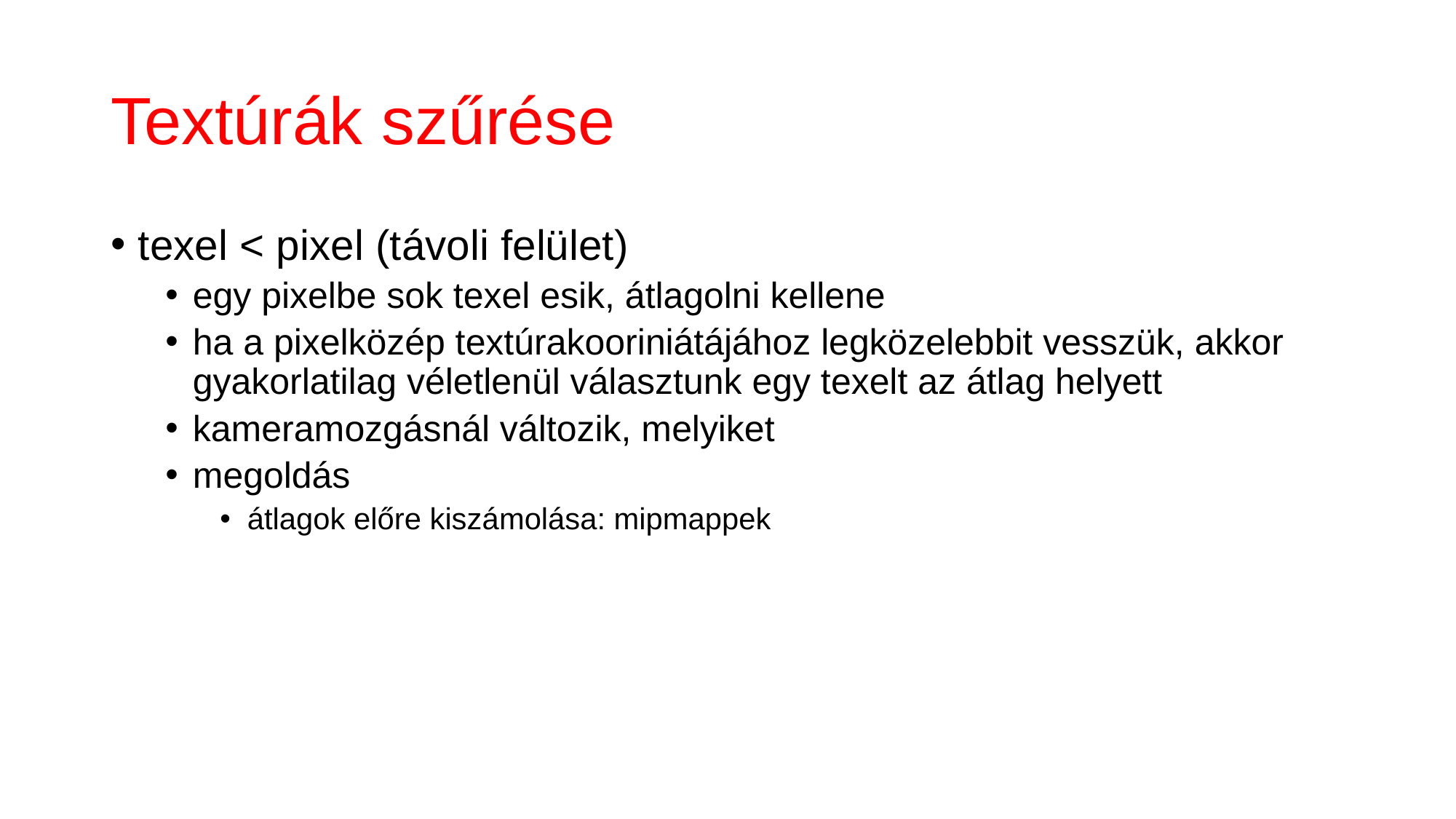

# Textúrák szűrése
texel < pixel (távoli felület)
egy pixelbe sok texel esik, átlagolni kellene
ha a pixelközép textúrakooriniátájához legközelebbit vesszük, akkor gyakorlatilag véletlenül választunk egy texelt az átlag helyett
kameramozgásnál változik, melyiket
megoldás
átlagok előre kiszámolása: mipmappek